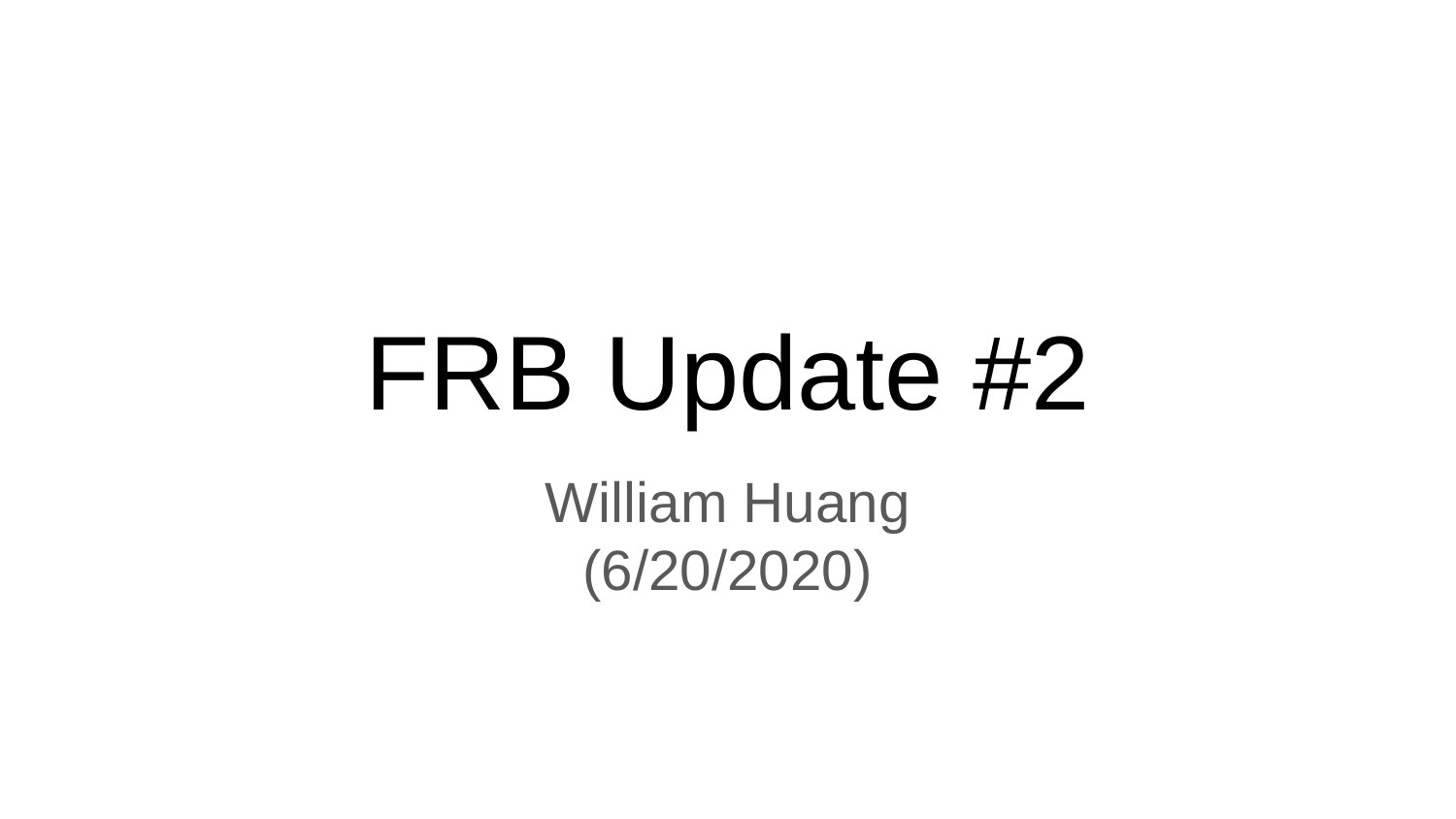

# FRB Update #2
William Huang
(6/20/2020)